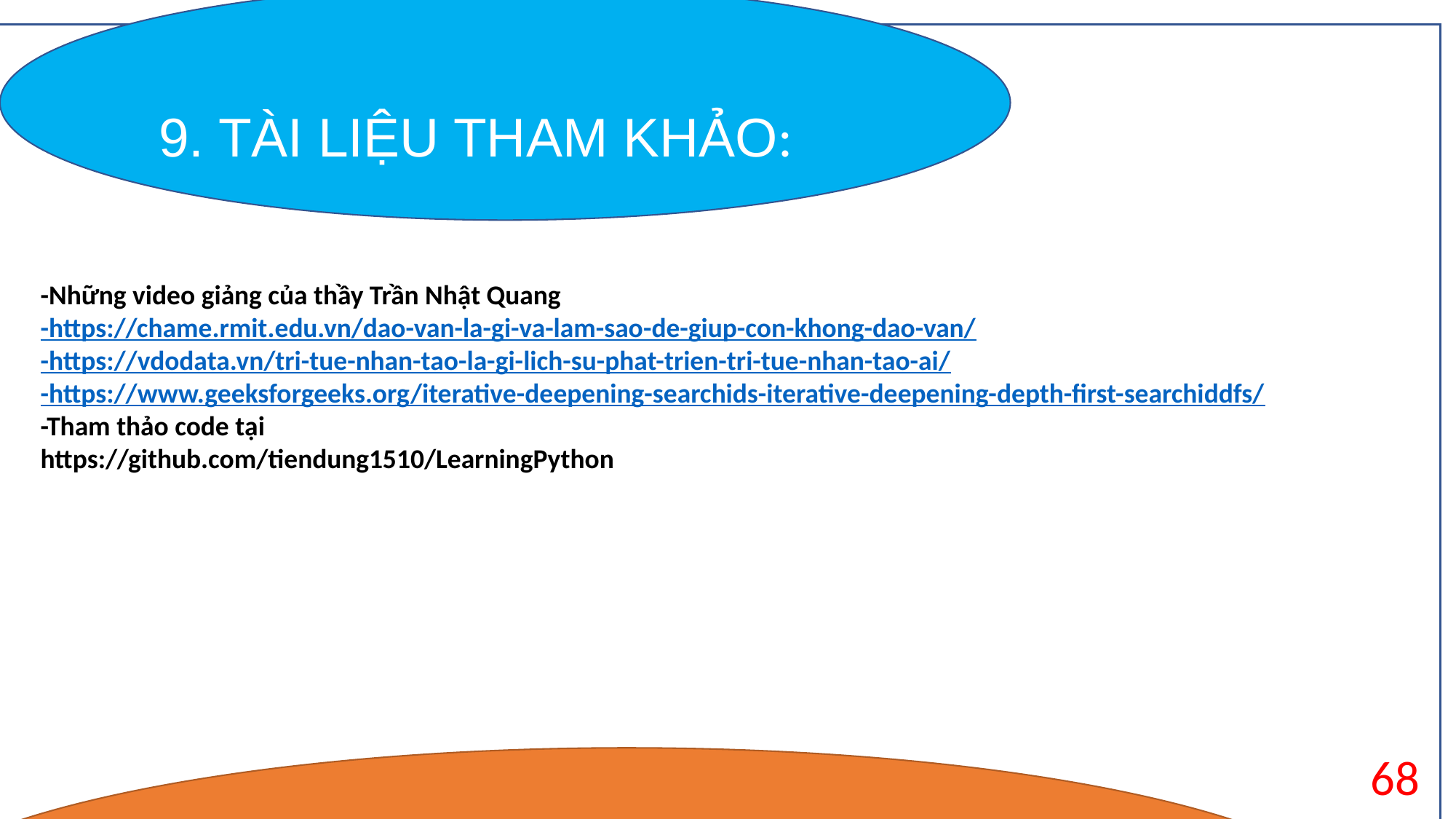

9. TÀI LIỆU THAM KHẢO:
State : trời mưa
Features : Mây nhiều , độ ẩm cao , nhiệt độ thấp ,vv..
Thường được dùng trong những thuộc toán Machine learning.
-Những video giảng của thầy Trần Nhật Quang
-https://chame.rmit.edu.vn/dao-van-la-gi-va-lam-sao-de-giup-con-khong-dao-van/
-https://vdodata.vn/tri-tue-nhan-tao-la-gi-lich-su-phat-trien-tri-tue-nhan-tao-ai/
-https://www.geeksforgeeks.org/iterative-deepening-searchids-iterative-deepening-depth-first-searchiddfs/
-Tham thảo code tại
https://github.com/tiendung1510/LearningPython

68